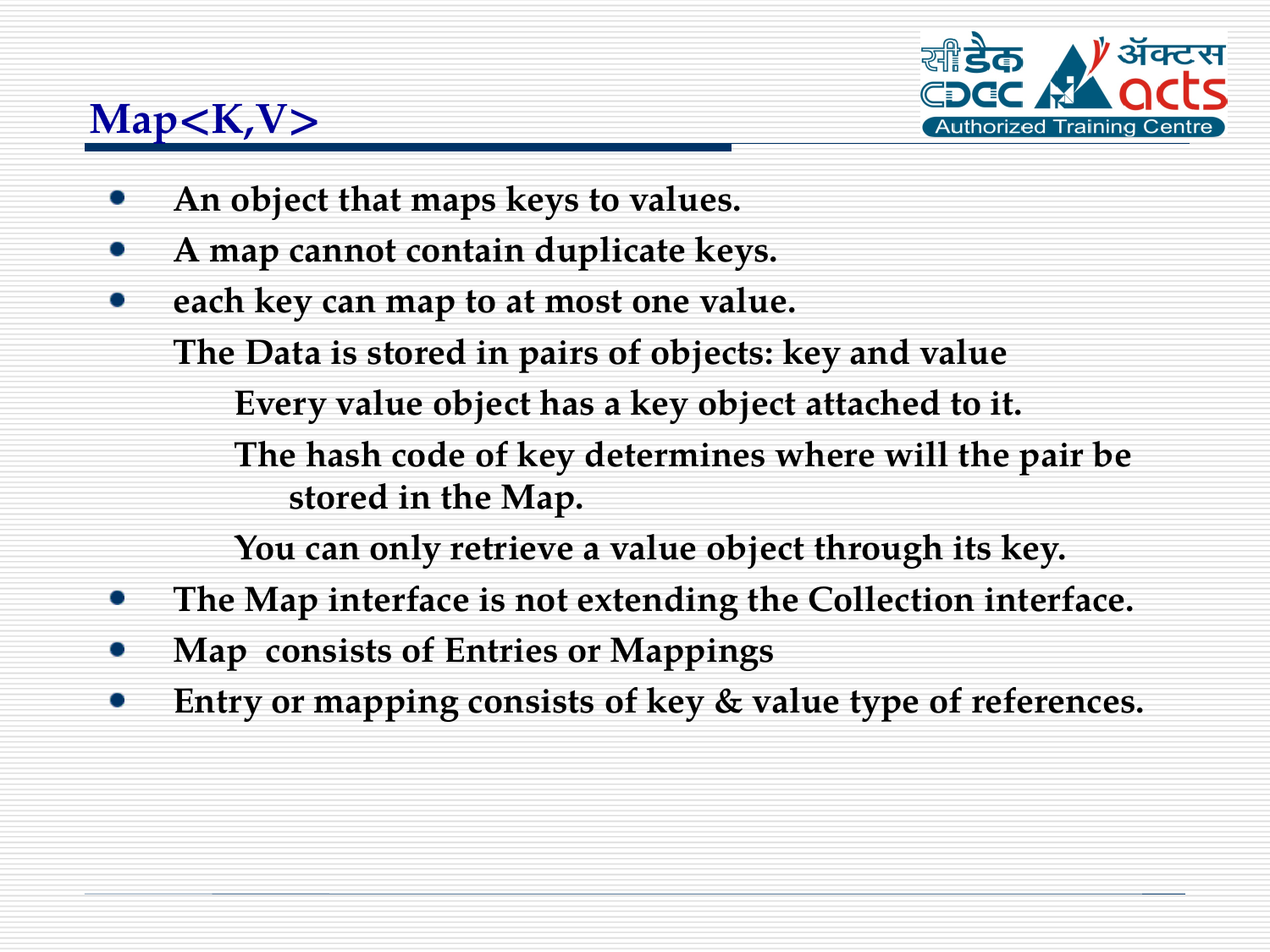

Map<K,V>
An object that maps keys to values.
A map cannot contain duplicate keys.
each key can map to at most one value.
The Data is stored in pairs of objects: key and value
Every value object has a key object attached to it.
The hash code of key determines where will the pair be stored in the Map.
You can only retrieve a value object through its key.
The Map interface is not extending the Collection interface.
Map  consists of Entries or Mappings
Entry or mapping consists of key & value type of references.